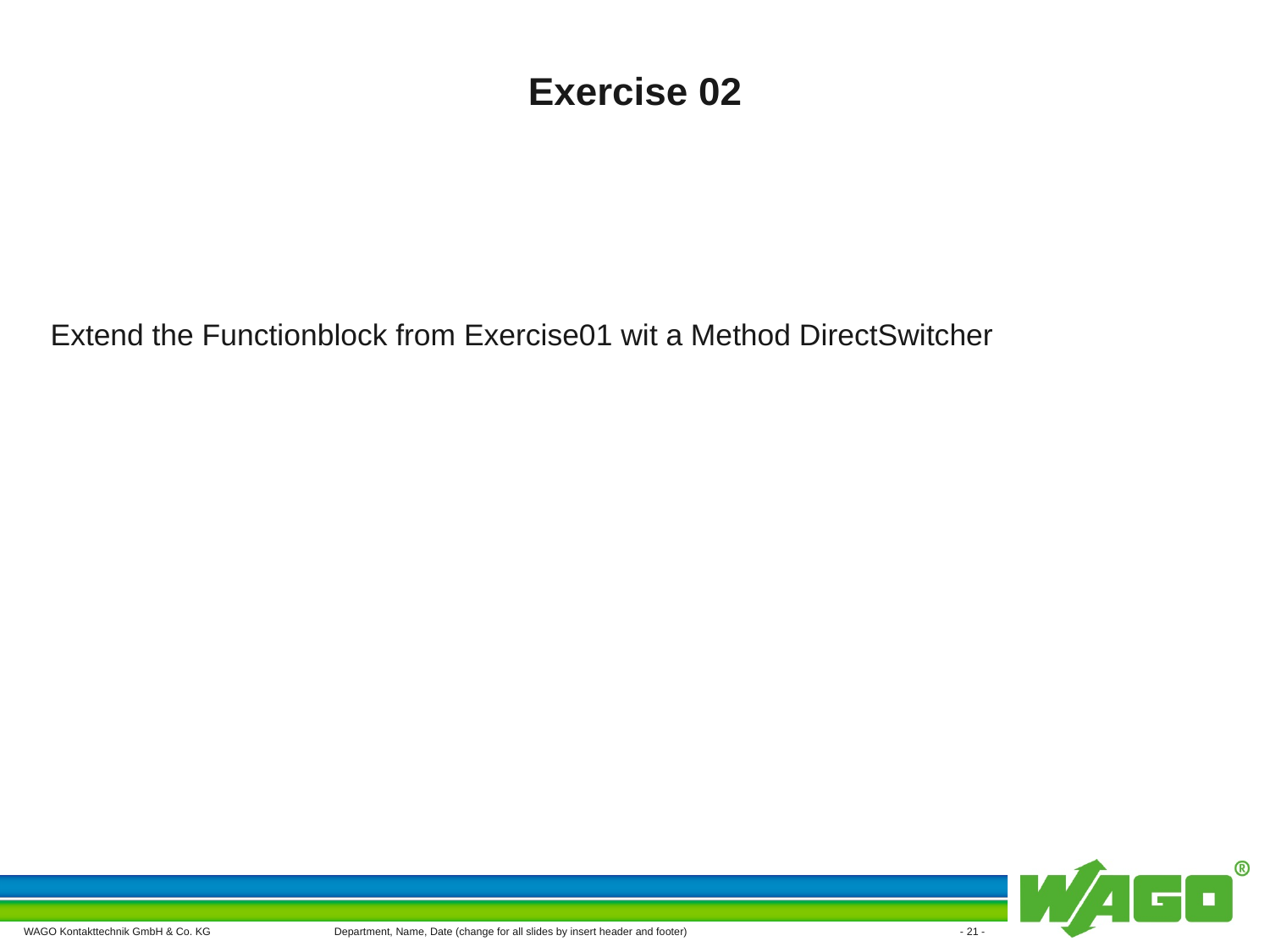

# Exercise 02
Extend the Functionblock from Exercise01 wit a Method DirectSwitcher

Department, Name, Date (change for all slides by insert header and footer)